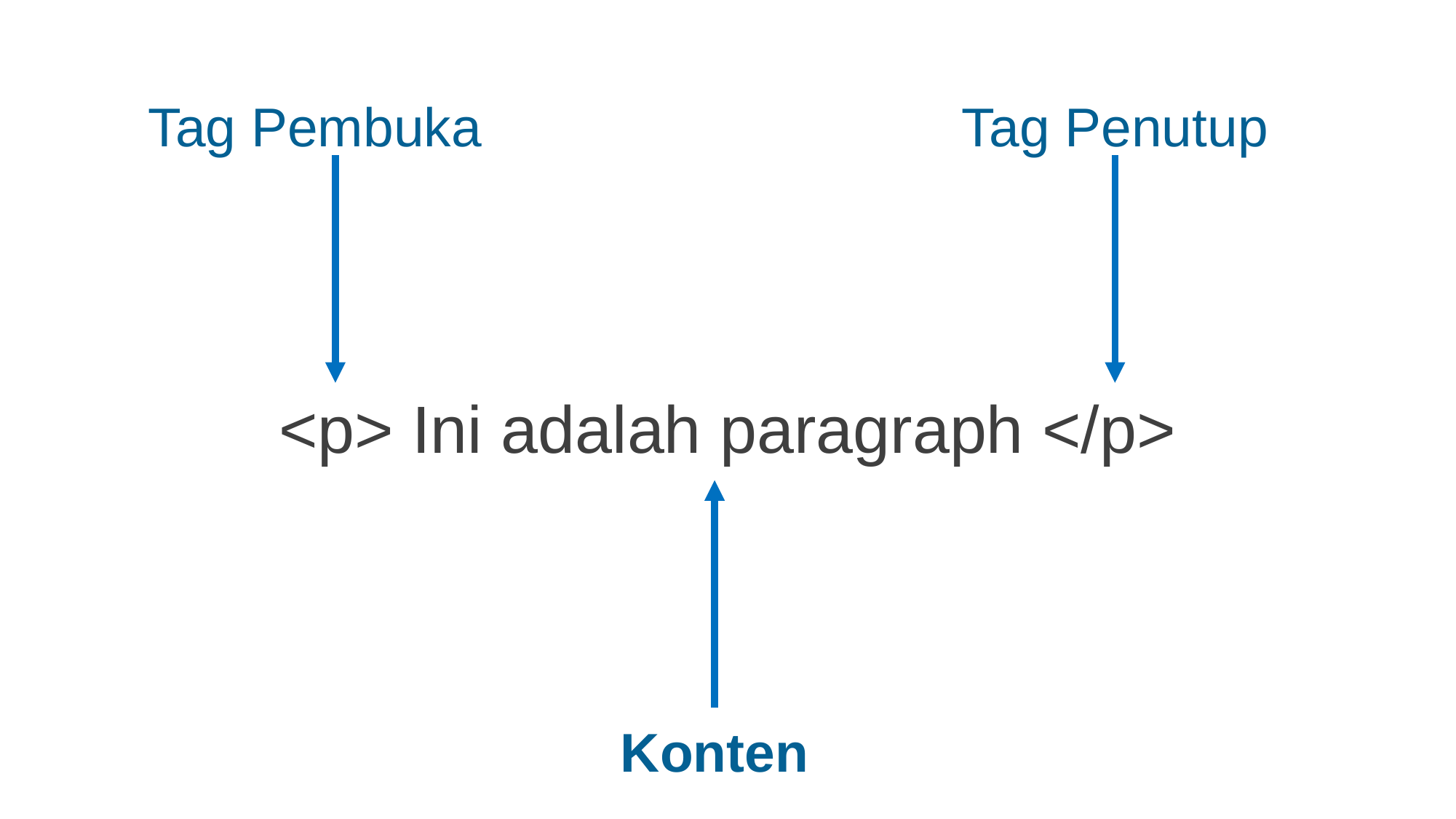

Tag Pembuka
Tag Penutup
<p> Ini adalah paragraph </p>
Konten